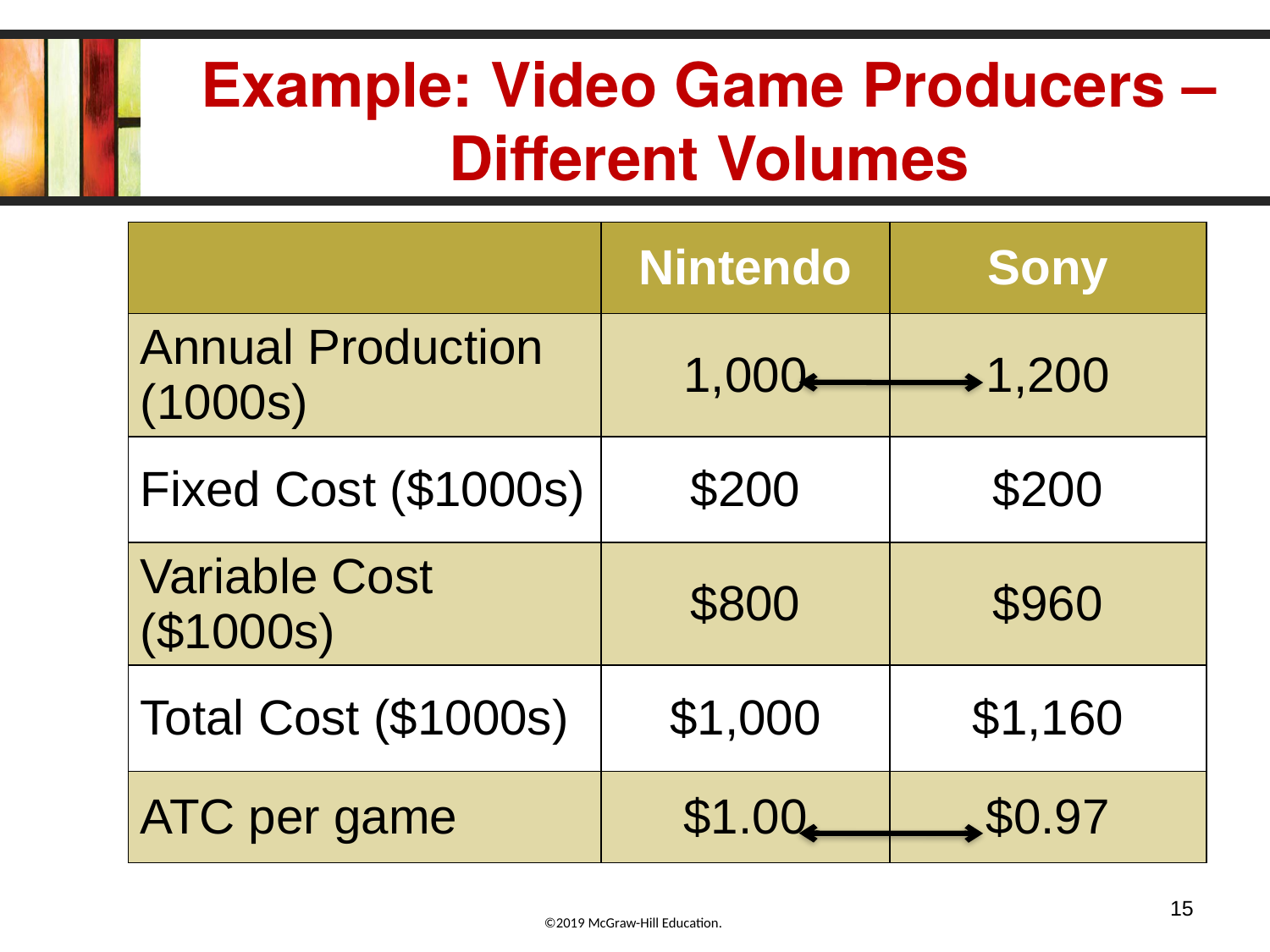

# Example: Video Game Producers – Different Volumes
|  | Nintendo | Sony |
| --- | --- | --- |
| Annual Production (1000s) | 1,000 | 1,200 |
| Fixed Cost ($1000s) | $200 | $200 |
| Variable Cost ($1000s) | $800 | $960 |
| Total Cost ($1000s) | $1,000 | $1,160 |
| ATC per game | $1.00 | $0.97 |
15
©2019 McGraw-Hill Education.